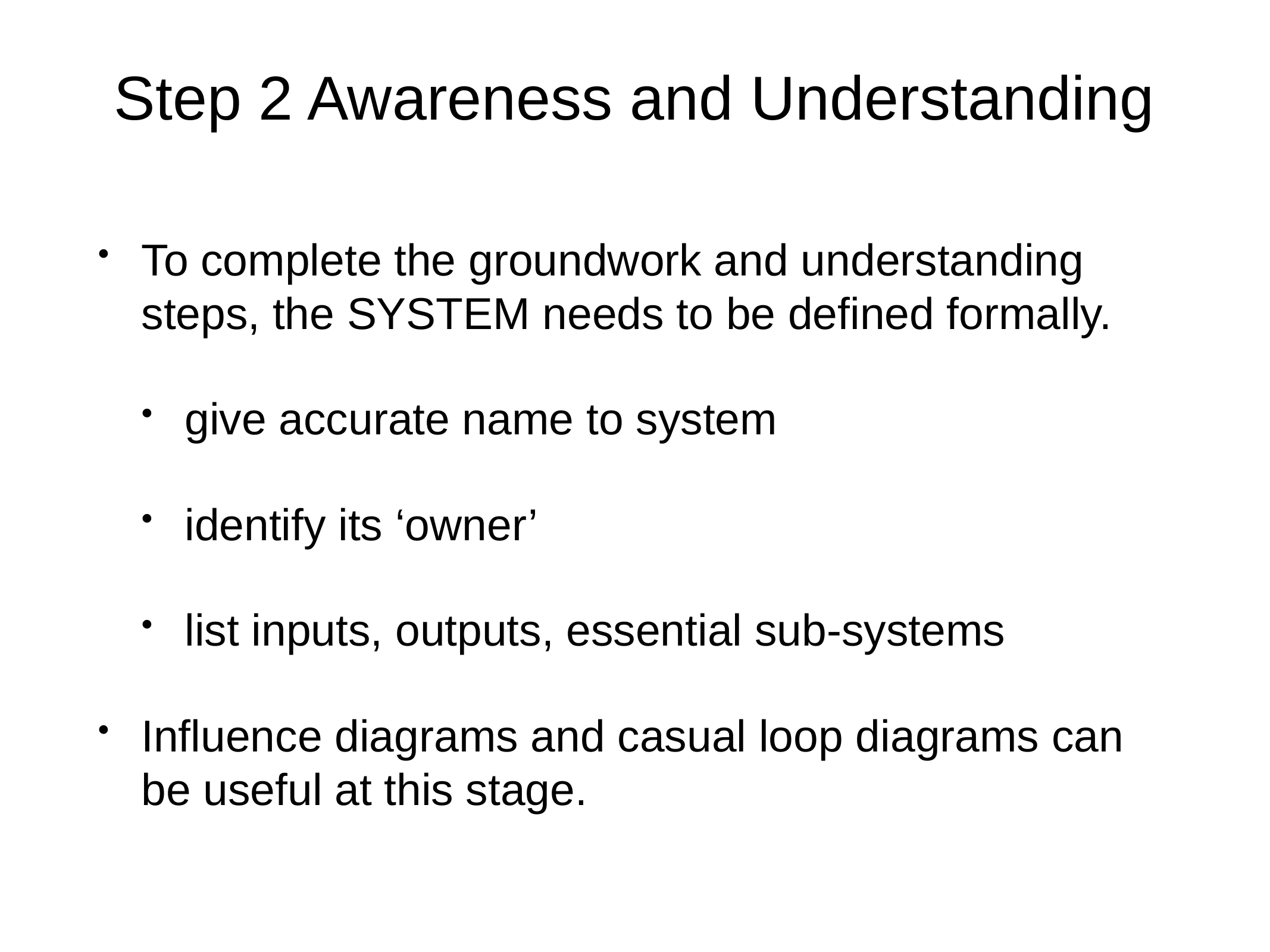

# Step 2 Awareness and Understanding
To complete the groundwork and understanding steps, the SYSTEM needs to be defined formally.
give accurate name to system
identify its ‘owner’
list inputs, outputs, essential sub-systems
Influence diagrams and casual loop diagrams can be useful at this stage.